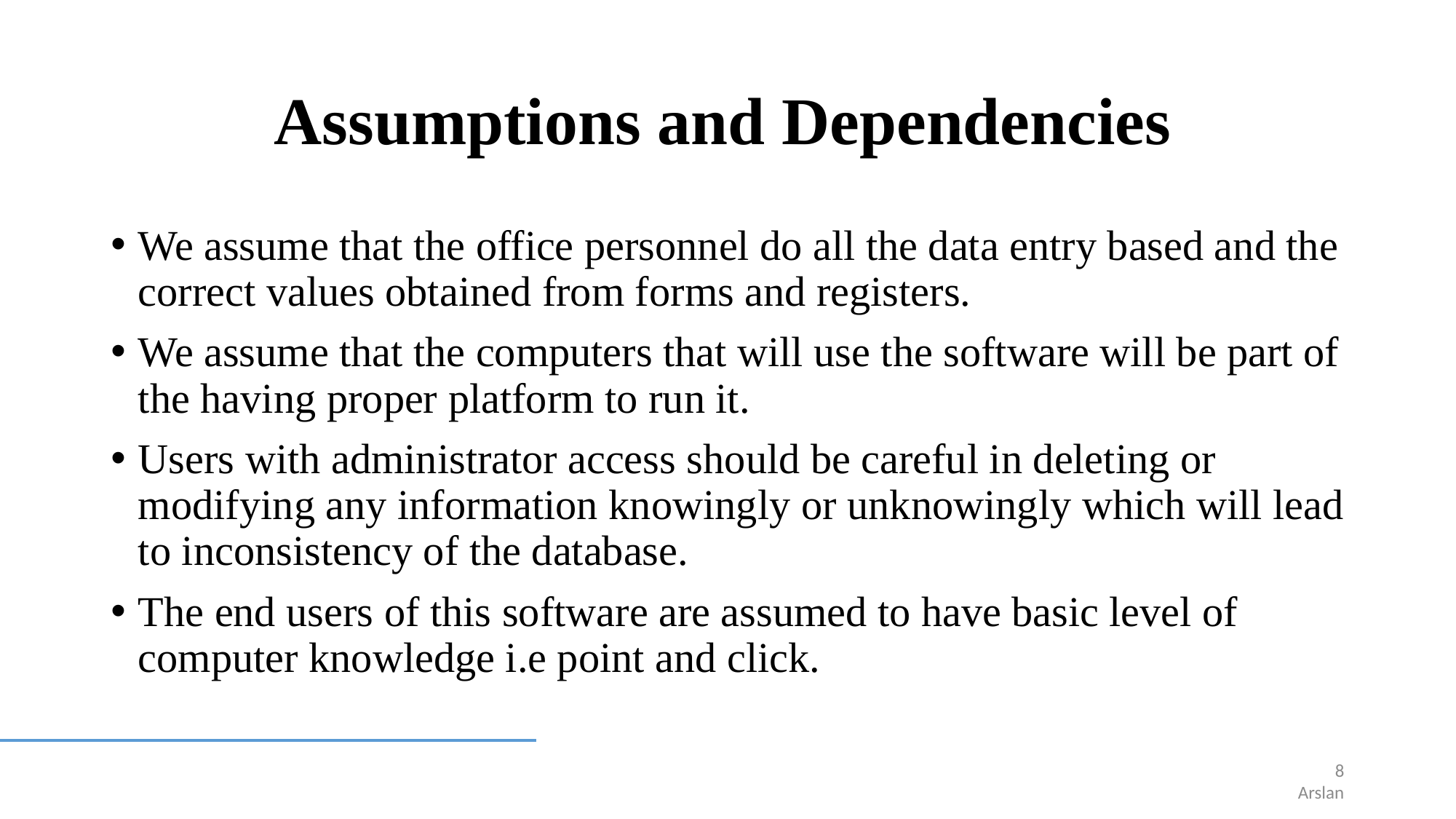

# Assumptions and Dependencies
We assume that the office personnel do all the data entry based and the correct values obtained from forms and registers.
We assume that the computers that will use the software will be part of the having proper platform to run it.
Users with administrator access should be careful in deleting or modifying any information knowingly or unknowingly which will lead to inconsistency of the database.
The end users of this software are assumed to have basic level of computer knowledge i.e point and click.
8
Arslan